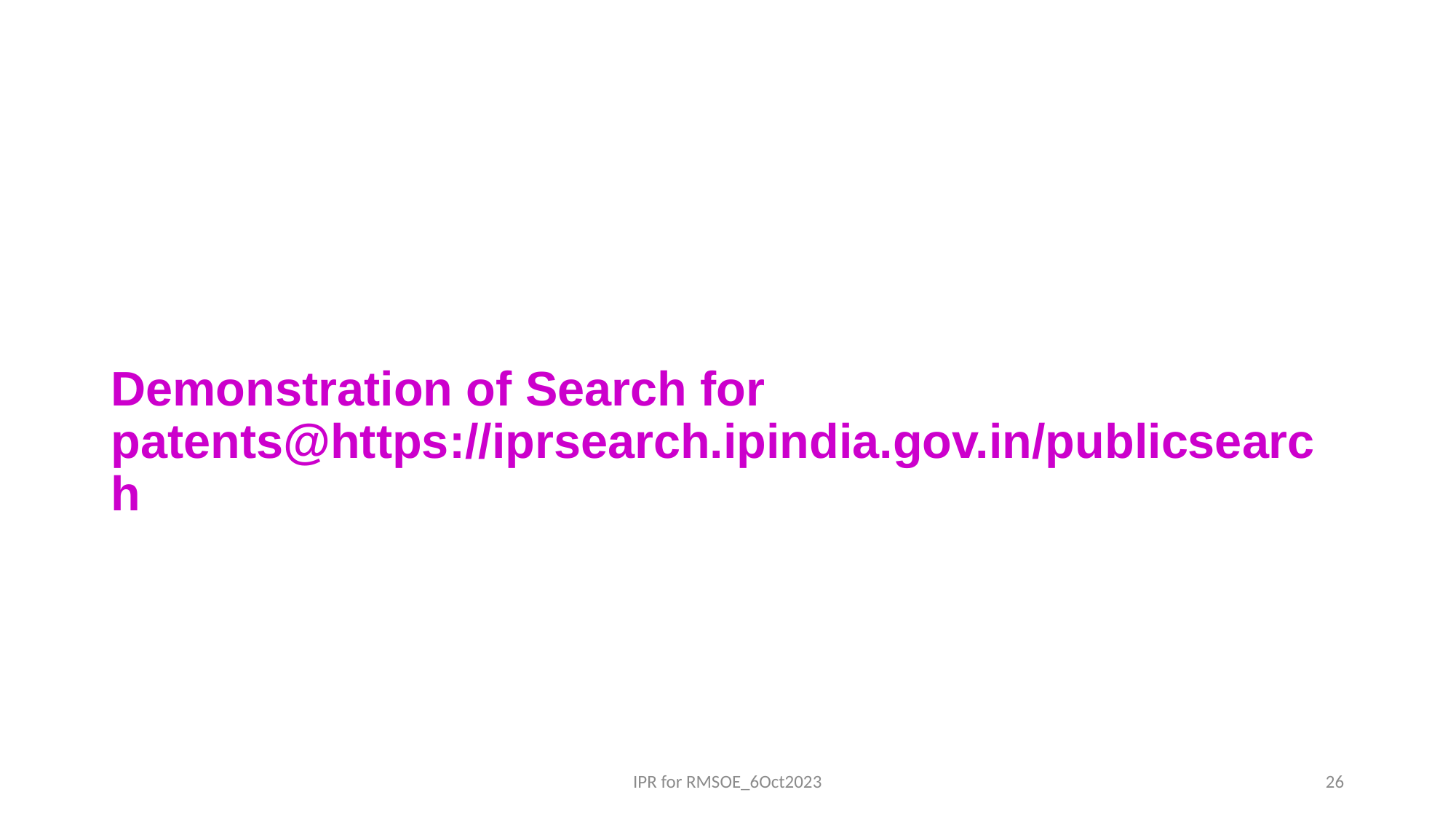

# Demonstration of Search for patents@https://iprsearch.ipindia.gov.in/publicsearch
IPR for RMSOE_6Oct2023
26